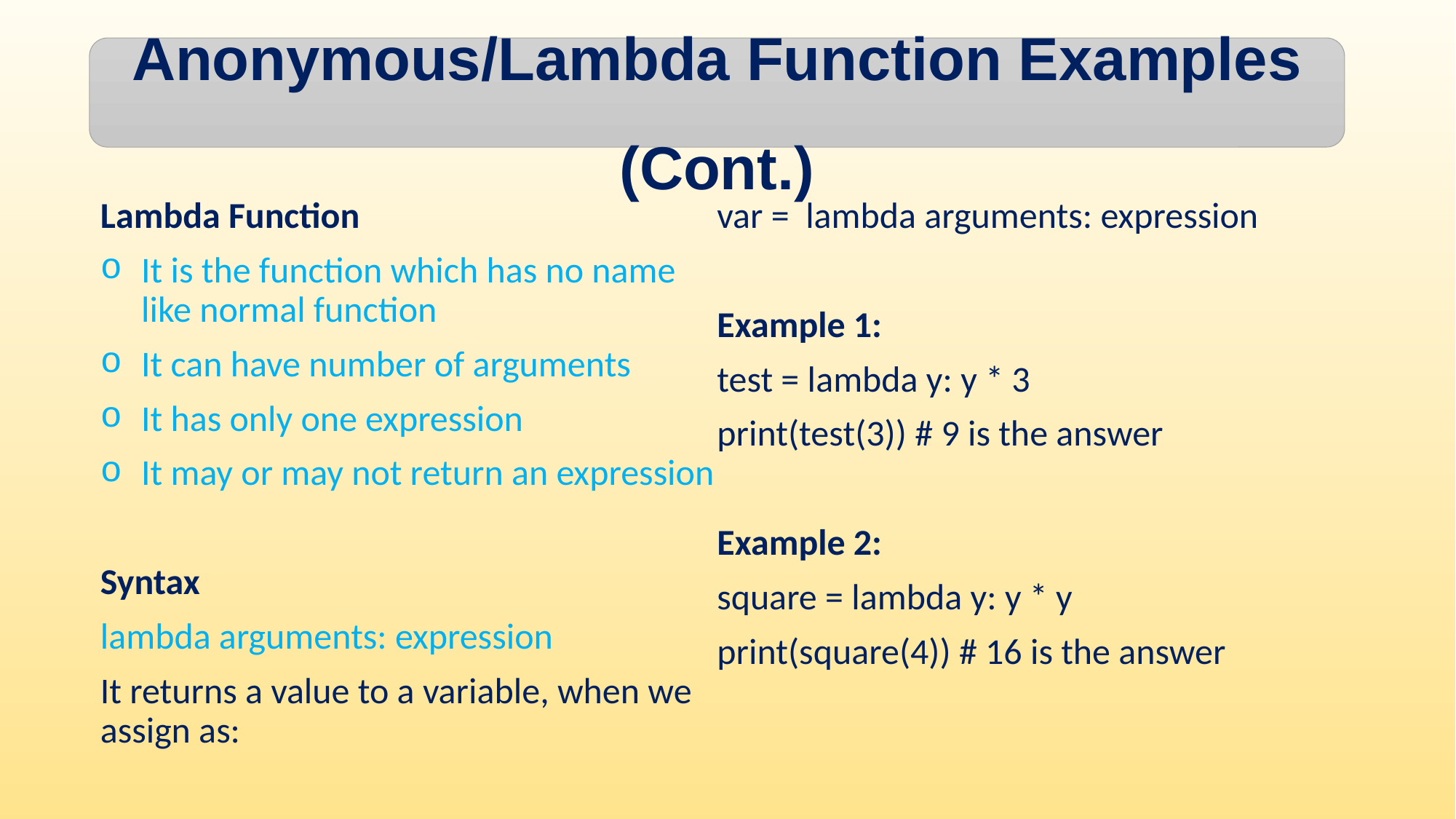

Anonymous/Lambda Function Examples (Cont.)
Lambda Function
It is the function which has no name like normal function
It can have number of arguments
It has only one expression
It may or may not return an expression

Syntax
lambda arguments: expression
It returns a value to a variable, when we assign as:
var =  lambda arguments: expression

Example 1:
test = lambda y: y * 3
print(test(3)) # 9 is the answer

Example 2:
square = lambda y: y * y
print(square(4)) # 16 is the answer